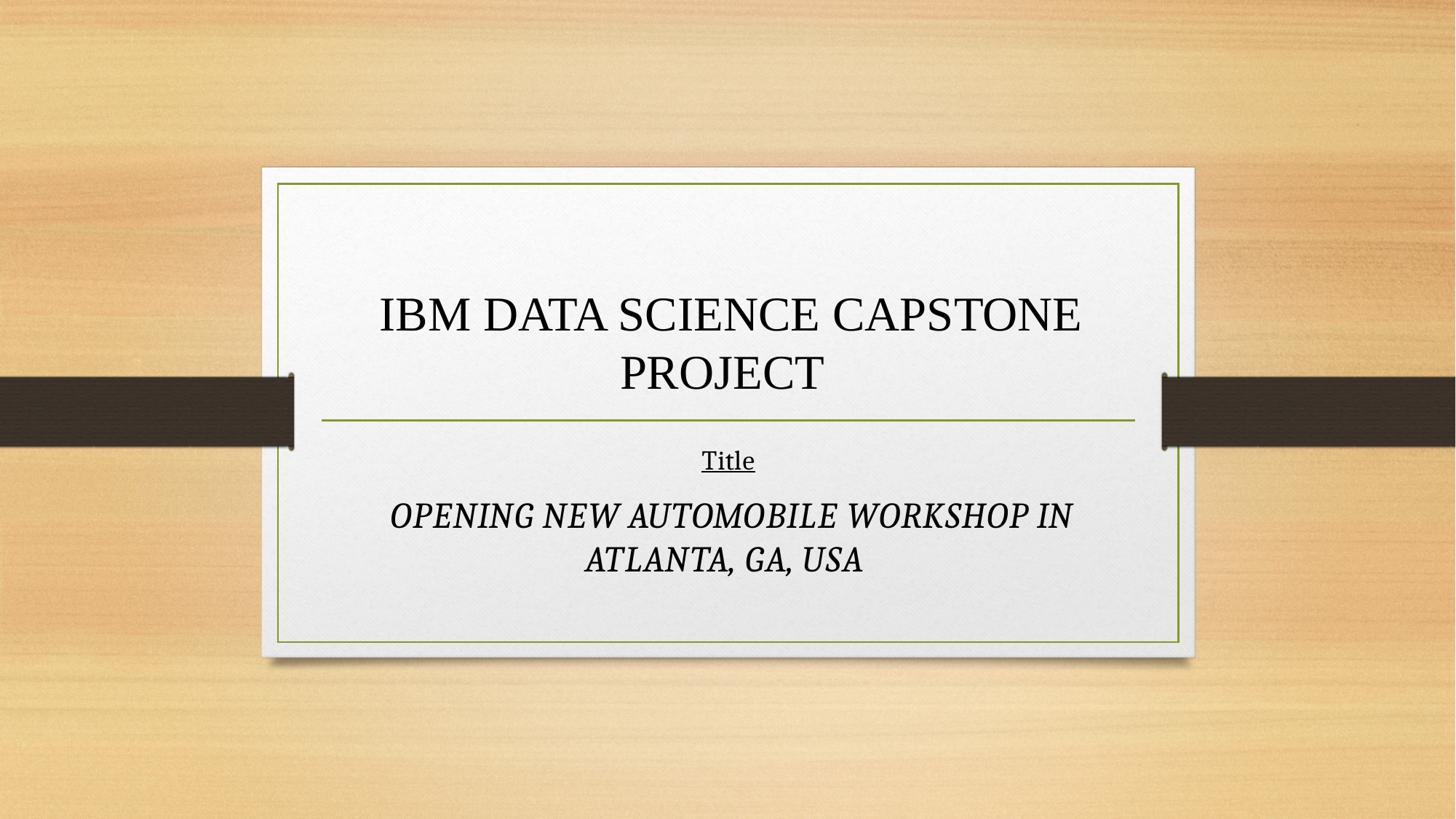

# IBM DATA SCIENCE CAPSTONE PROJECT
Title
 OPENING NEW AUTOMOBILE WORKSHOP IN ATLANTA, GA, USA